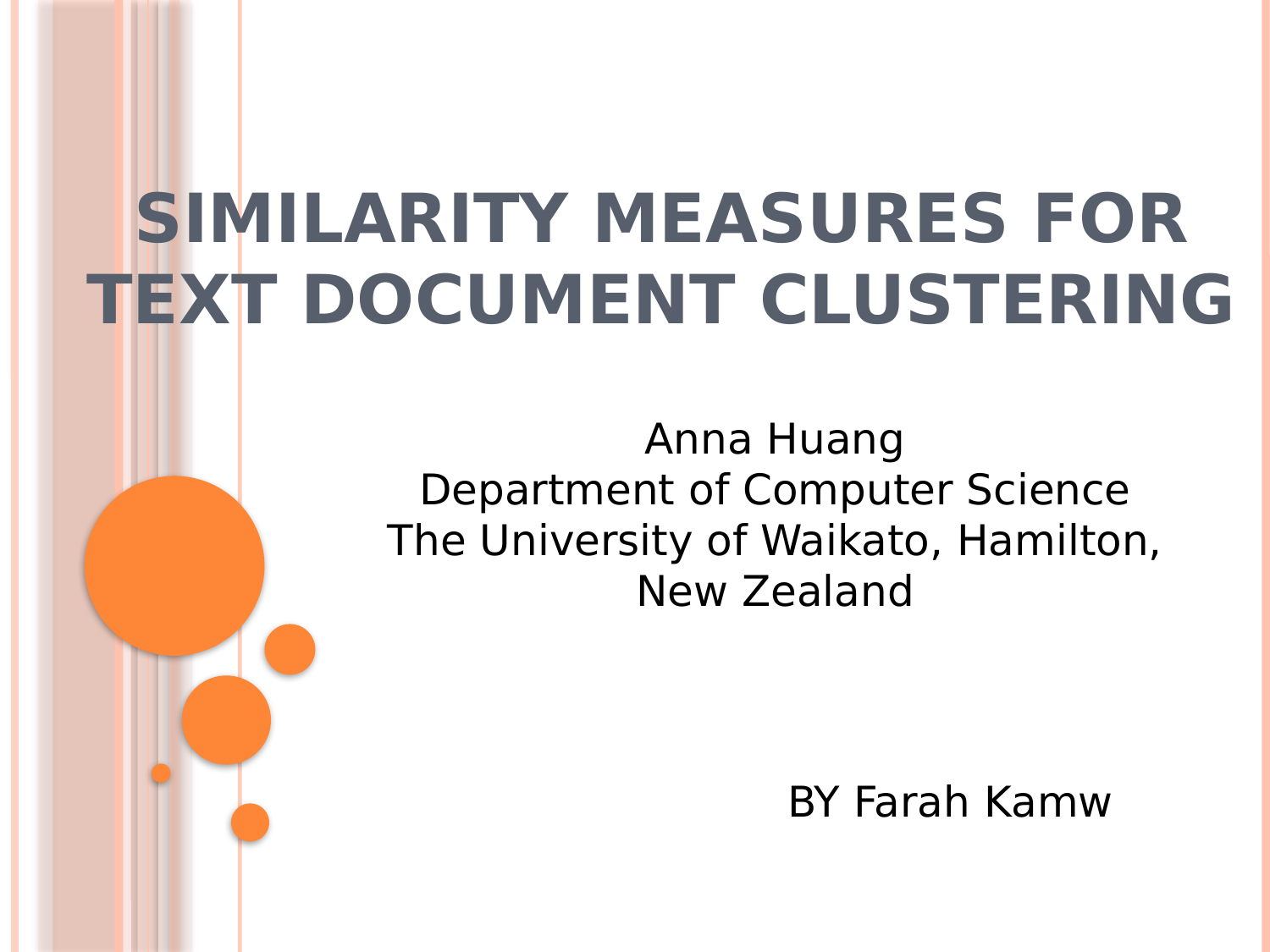

# Similarity Measures for Text Document Clustering
Anna Huang
Department of Computer Science
The University of Waikato, Hamilton, New Zealand
BY Farah Kamw